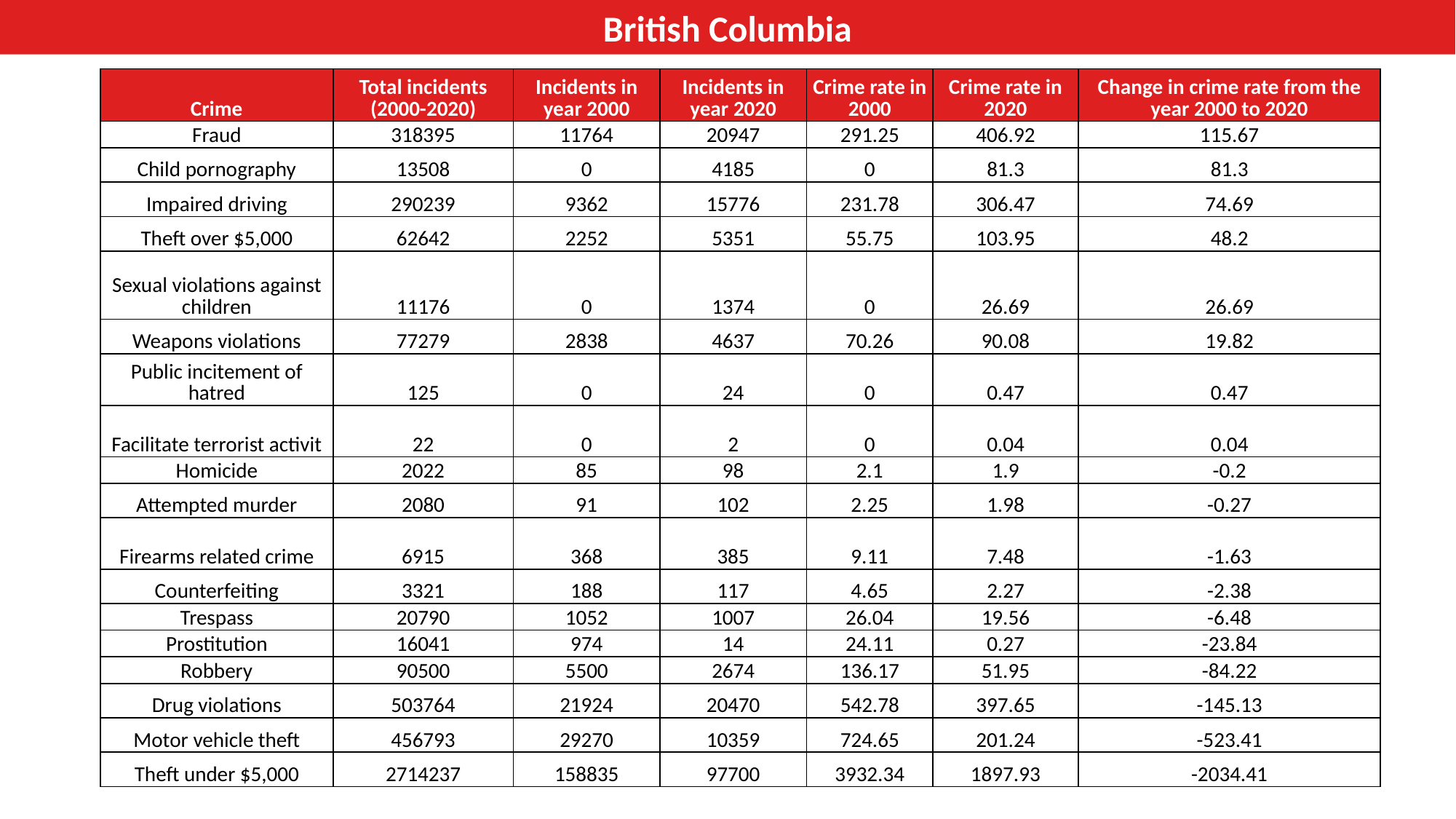

British Columbia
| Crime | Total incidents (2000-2020) | Incidents in year 2000 | Incidents in year 2020 | Crime rate in 2000 | Crime rate in 2020 | Change in crime rate from the year 2000 to 2020 |
| --- | --- | --- | --- | --- | --- | --- |
| Fraud | 318395 | 11764 | 20947 | 291.25 | 406.92 | 115.67 |
| Child pornography | 13508 | 0 | 4185 | 0 | 81.3 | 81.3 |
| Impaired driving | 290239 | 9362 | 15776 | 231.78 | 306.47 | 74.69 |
| Theft over $5,000 | 62642 | 2252 | 5351 | 55.75 | 103.95 | 48.2 |
| Sexual violations against children | 11176 | 0 | 1374 | 0 | 26.69 | 26.69 |
| Weapons violations | 77279 | 2838 | 4637 | 70.26 | 90.08 | 19.82 |
| Public incitement of hatred | 125 | 0 | 24 | 0 | 0.47 | 0.47 |
| Facilitate terrorist activit | 22 | 0 | 2 | 0 | 0.04 | 0.04 |
| Homicide | 2022 | 85 | 98 | 2.1 | 1.9 | -0.2 |
| Attempted murder | 2080 | 91 | 102 | 2.25 | 1.98 | -0.27 |
| Firearms related crime | 6915 | 368 | 385 | 9.11 | 7.48 | -1.63 |
| Counterfeiting | 3321 | 188 | 117 | 4.65 | 2.27 | -2.38 |
| Trespass | 20790 | 1052 | 1007 | 26.04 | 19.56 | -6.48 |
| Prostitution | 16041 | 974 | 14 | 24.11 | 0.27 | -23.84 |
| Robbery | 90500 | 5500 | 2674 | 136.17 | 51.95 | -84.22 |
| Drug violations | 503764 | 21924 | 20470 | 542.78 | 397.65 | -145.13 |
| Motor vehicle theft | 456793 | 29270 | 10359 | 724.65 | 201.24 | -523.41 |
| Theft under $5,000 | 2714237 | 158835 | 97700 | 3932.34 | 1897.93 | -2034.41 |